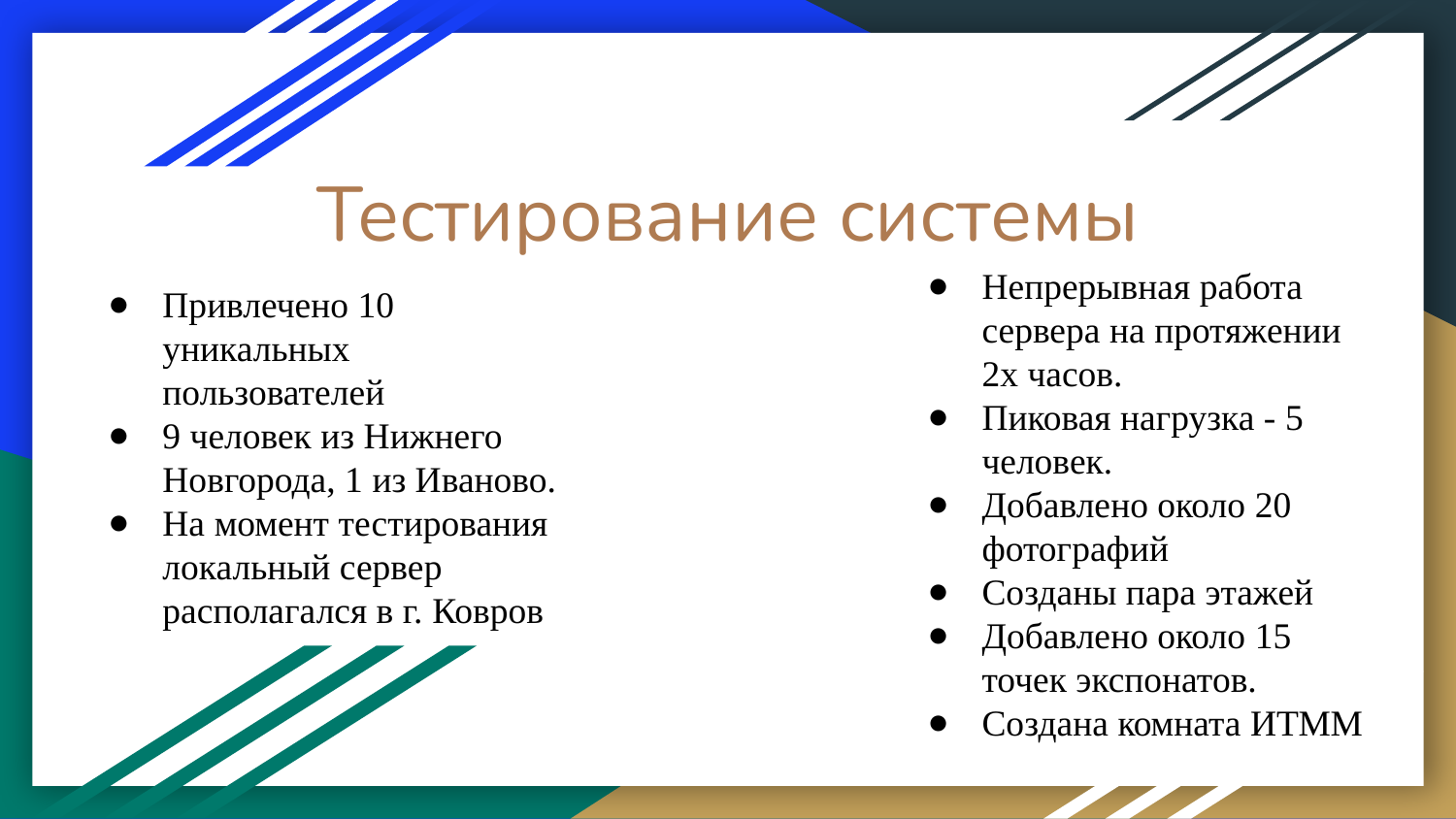

# Тестирование системы
Непрерывная работа сервера на протяжении 2х часов.
Пиковая нагрузка - 5 человек.
Добавлено около 20 фотографий
Созданы пара этажей
Добавлено около 15 точек экспонатов.
Создана комната ИТММ
Привлечено 10 уникальных пользователей
9 человек из Нижнего Новгорода, 1 из Иваново.
На момент тестирования локальный сервер располагался в г. Ковров